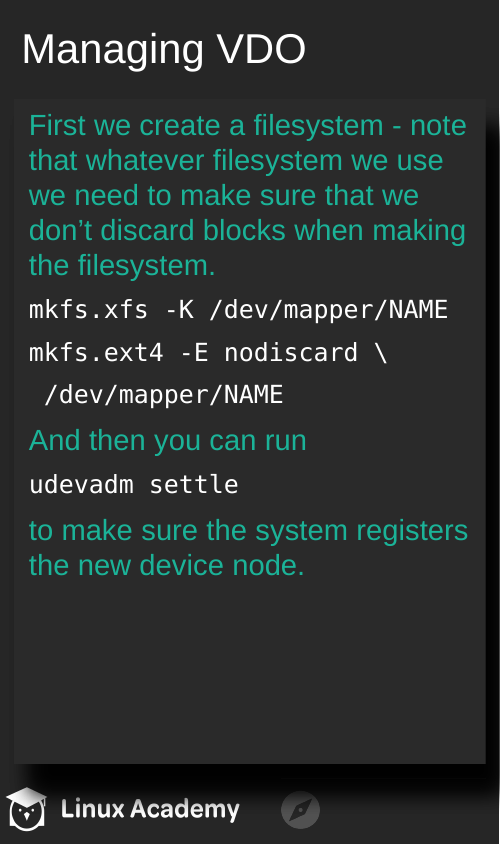

# Managing VDO
First we create a filesystem - note that whatever filesystem we use we need to make sure that we don’t discard blocks when making the filesystem.
mkfs.xfs -K /dev/mapper/NAME
mkfs.ext4 -E nodiscard \
 /dev/mapper/NAME
And then you can run
udevadm settle
to make sure the system registers the new device node.